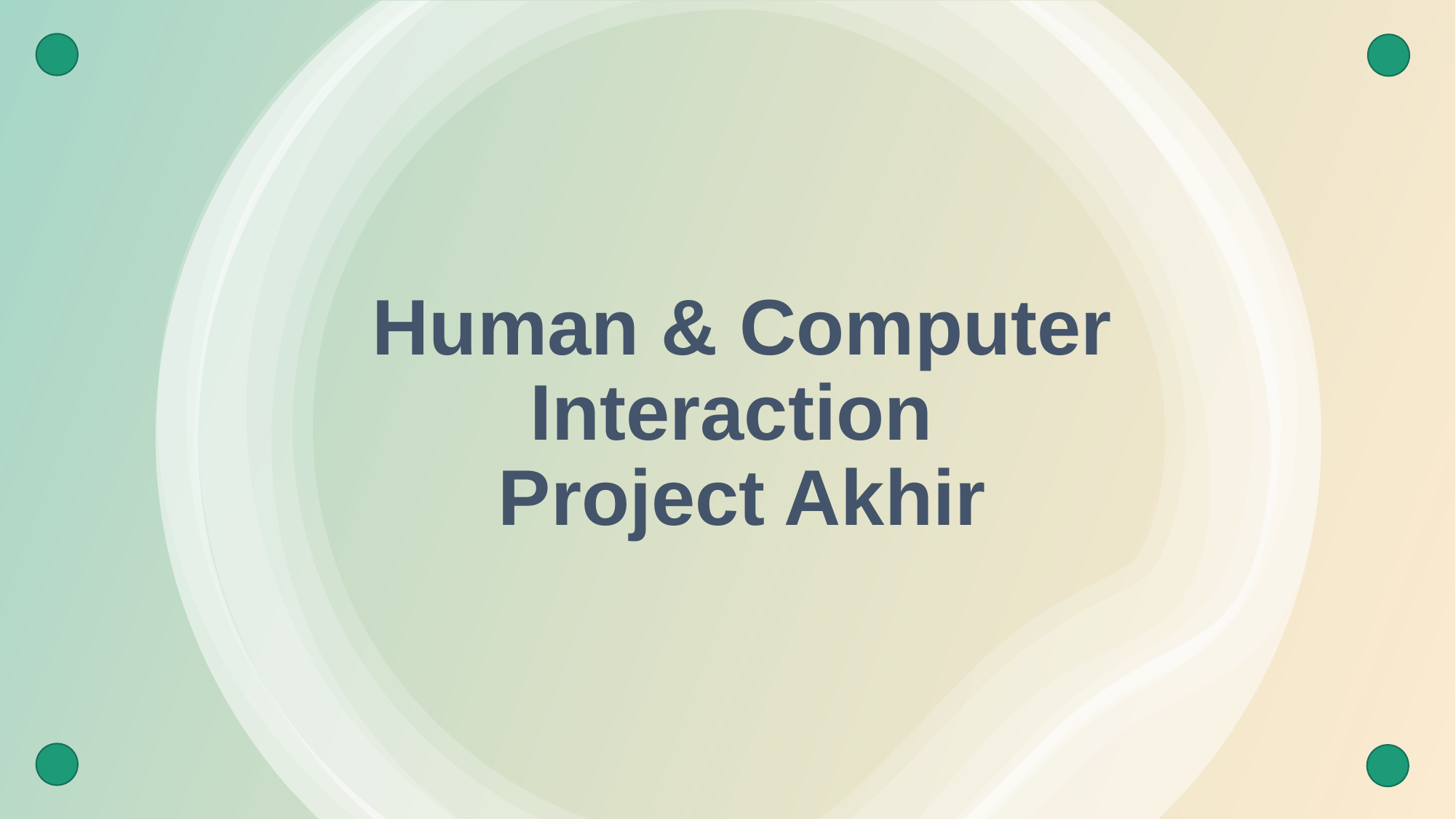

# Human & Computer Interaction Project Akhir